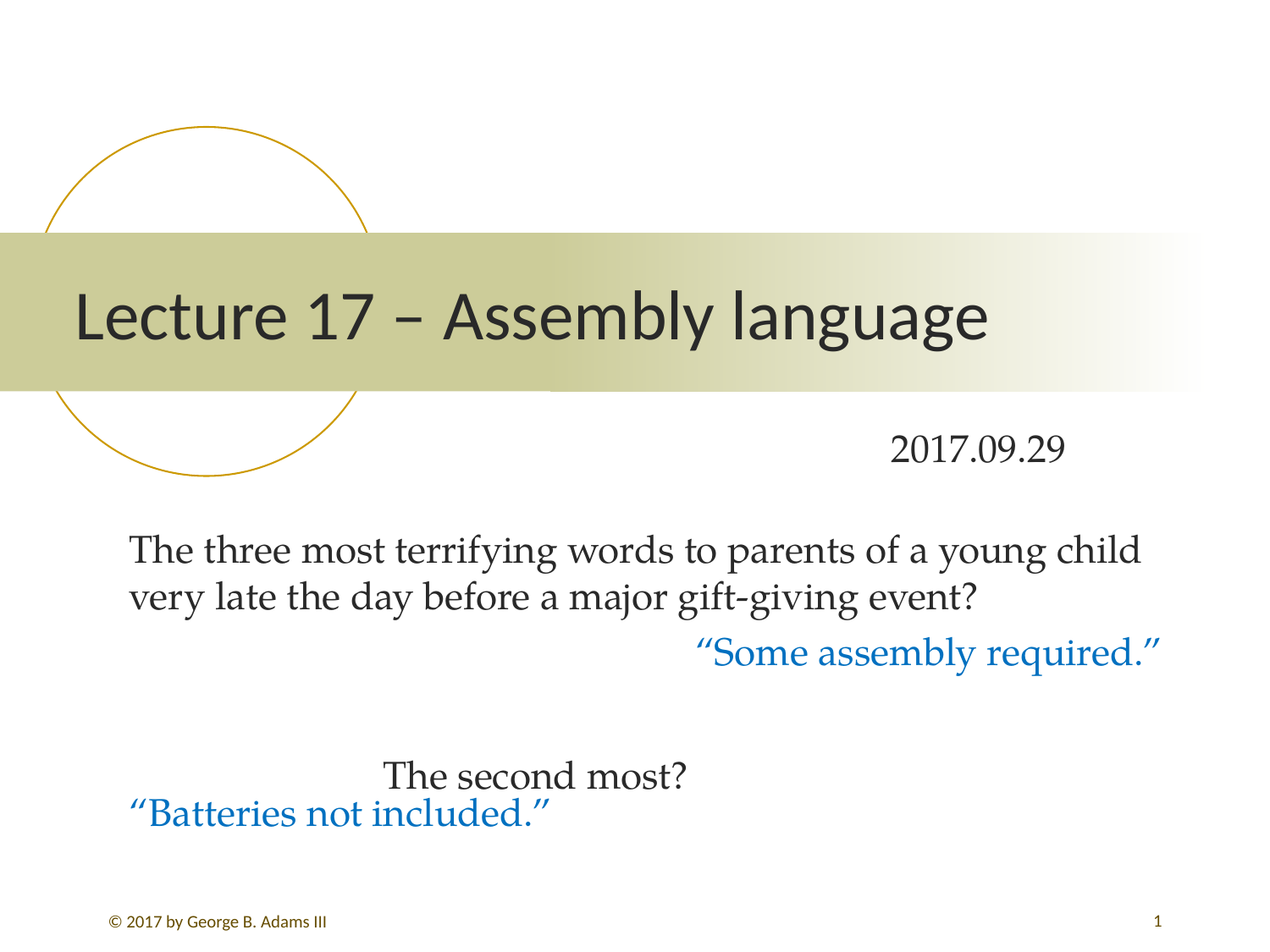

# Lecture 17 – Assembly language
						2017.09.29
The three most terrifying words to parents of a young child very late the day before a major gift-giving event?
“Some assembly required.”
		The second most?			“Batteries not included.”
1
© 2017 by George B. Adams III